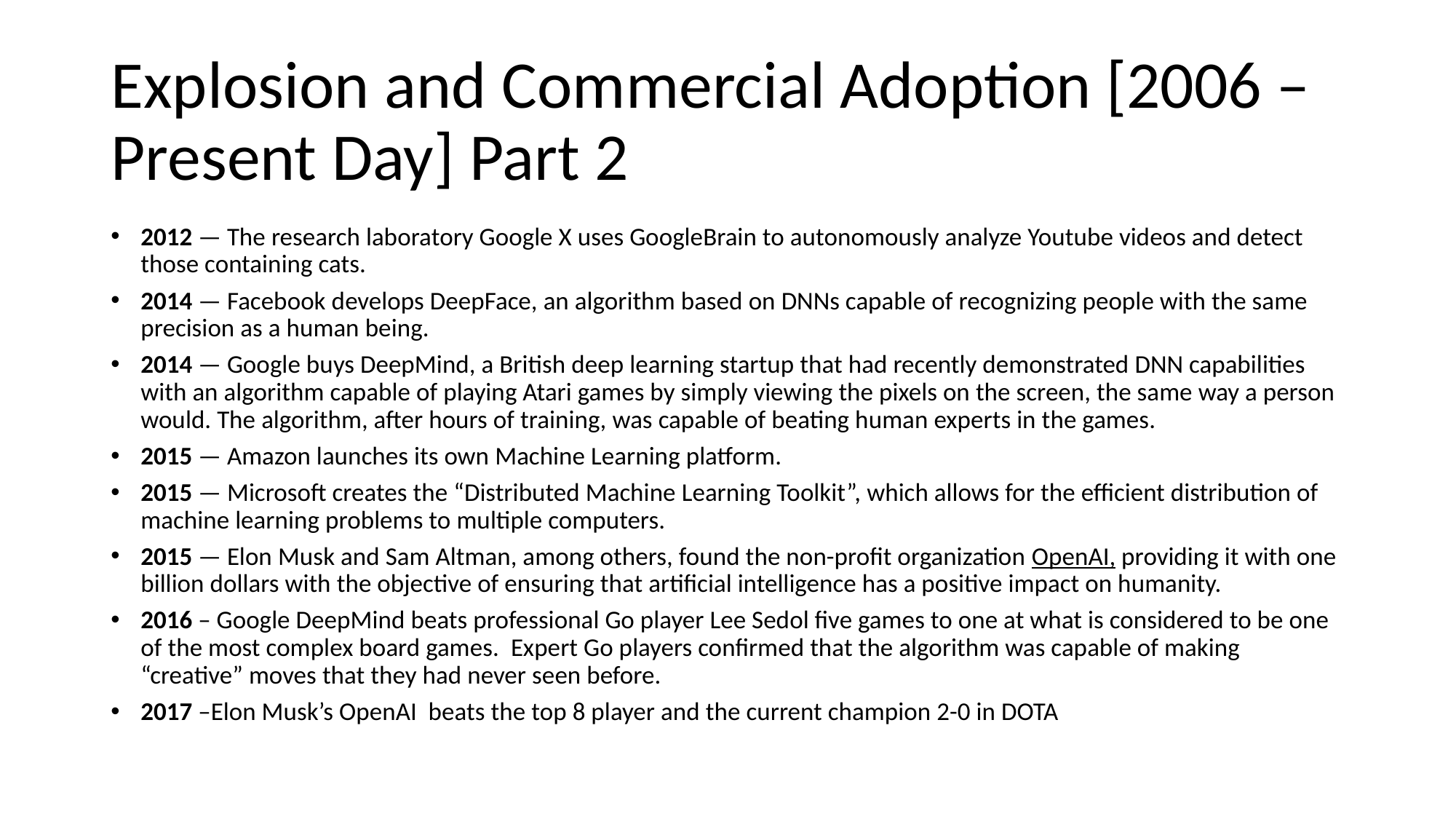

# Explosion and Commercial Adoption [2006 – Present Day] Part 2
2012 — The research laboratory Google X uses GoogleBrain to autonomously analyze Youtube videos and detect those containing cats.
2014 — Facebook develops DeepFace, an algorithm based on DNNs capable of recognizing people with the same precision as a human being.
2014 — Google buys DeepMind, a British deep learning startup that had recently demonstrated DNN capabilities with an algorithm capable of playing Atari games by simply viewing the pixels on the screen, the same way a person would. The algorithm, after hours of training, was capable of beating human experts in the games.
2015 — Amazon launches its own Machine Learning platform.
2015 — Microsoft creates the “Distributed Machine Learning Toolkit”, which allows for the efficient distribution of machine learning problems to multiple computers.
2015 — Elon Musk and Sam Altman, among others, found the non-profit organization OpenAI, providing it with one billion dollars with the objective of ensuring that artificial intelligence has a positive impact on humanity.
2016 – Google DeepMind beats professional Go player Lee Sedol five games to one at what is considered to be one of the most complex board games.  Expert Go players confirmed that the algorithm was capable of making “creative” moves that they had never seen before.
2017 –Elon Musk’s OpenAI  beats the top 8 player and the current champion 2-0 in DOTA